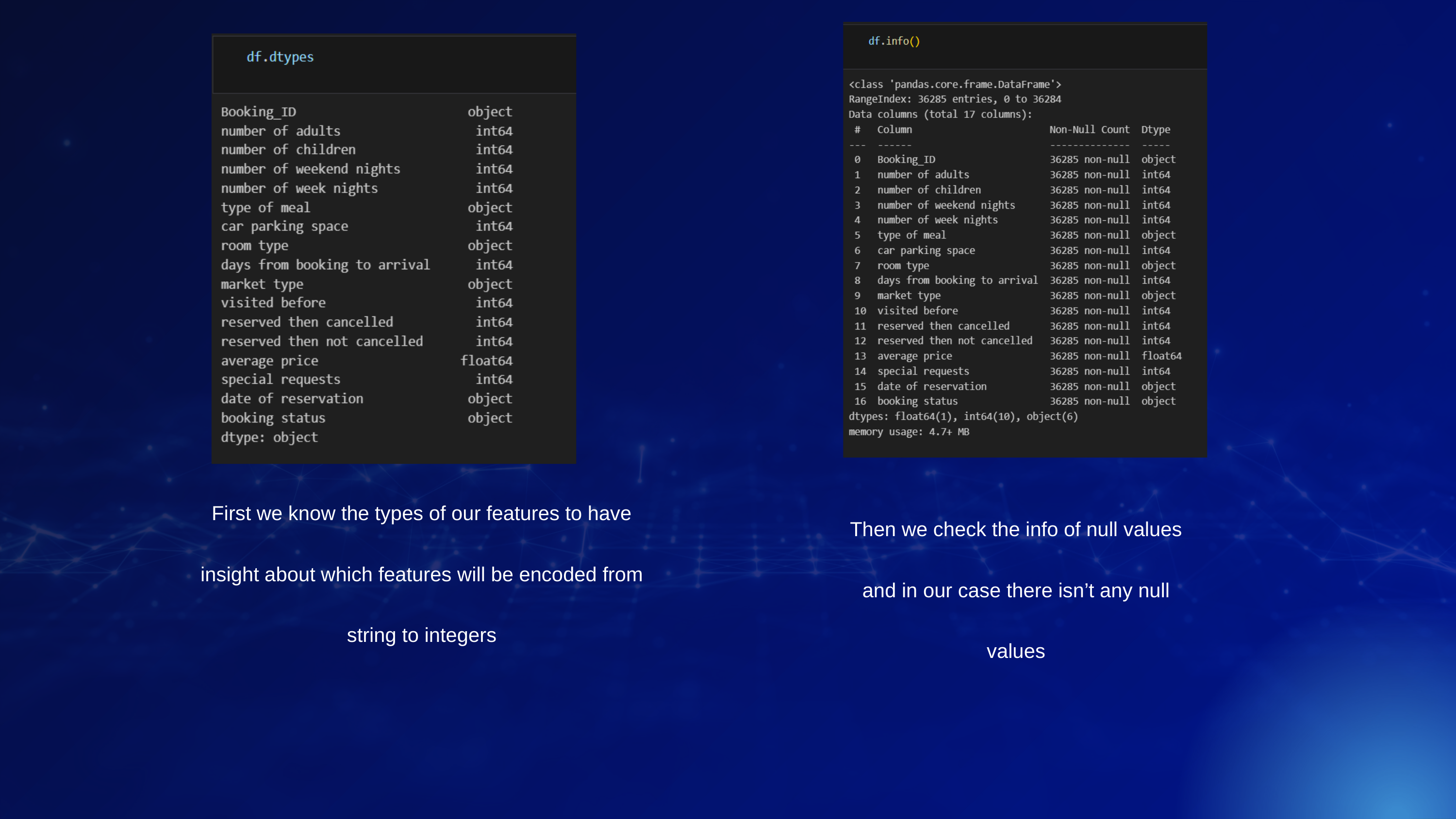

First we know the types of our features to have insight about which features will be encoded from string to integers
Then we check the info of null values and in our case there isn’t any null values